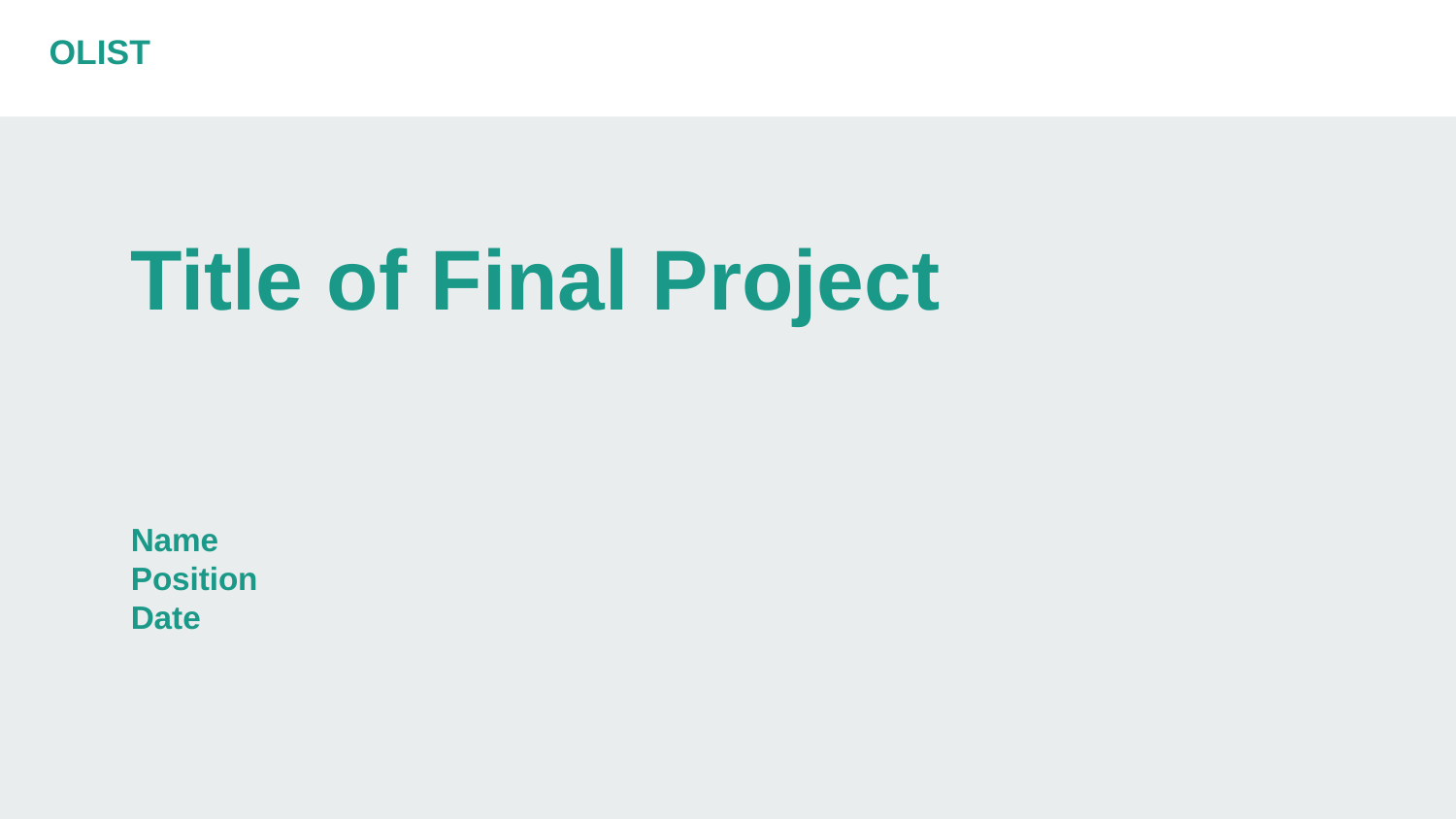

OLIST
# Title of Final Project
Name
Position
Date